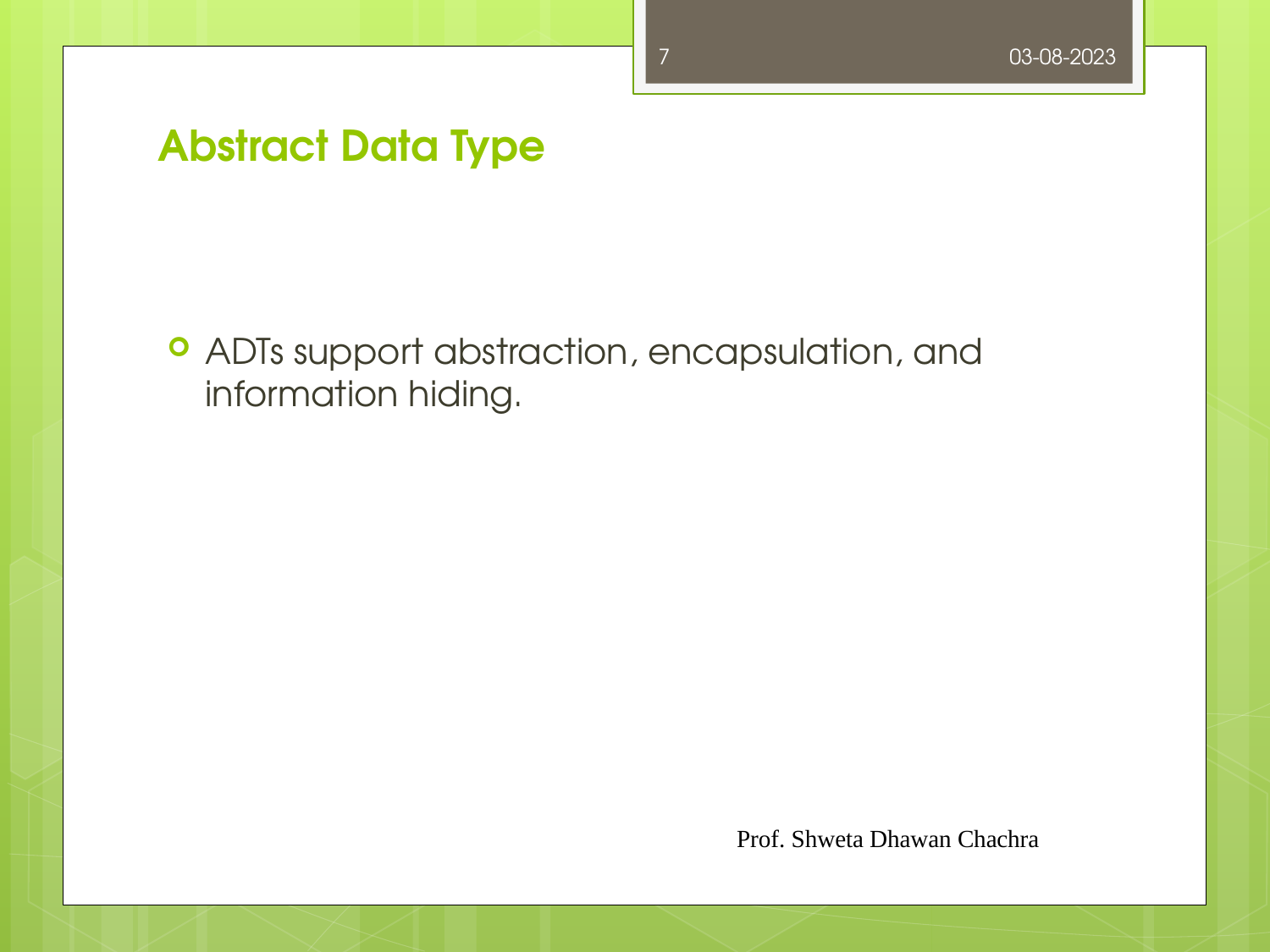

7
03-08-2023
Abstract Data Type
ADTs support abstraction, encapsulation, and information hiding.
Prof. Shweta Dhawan Chachra